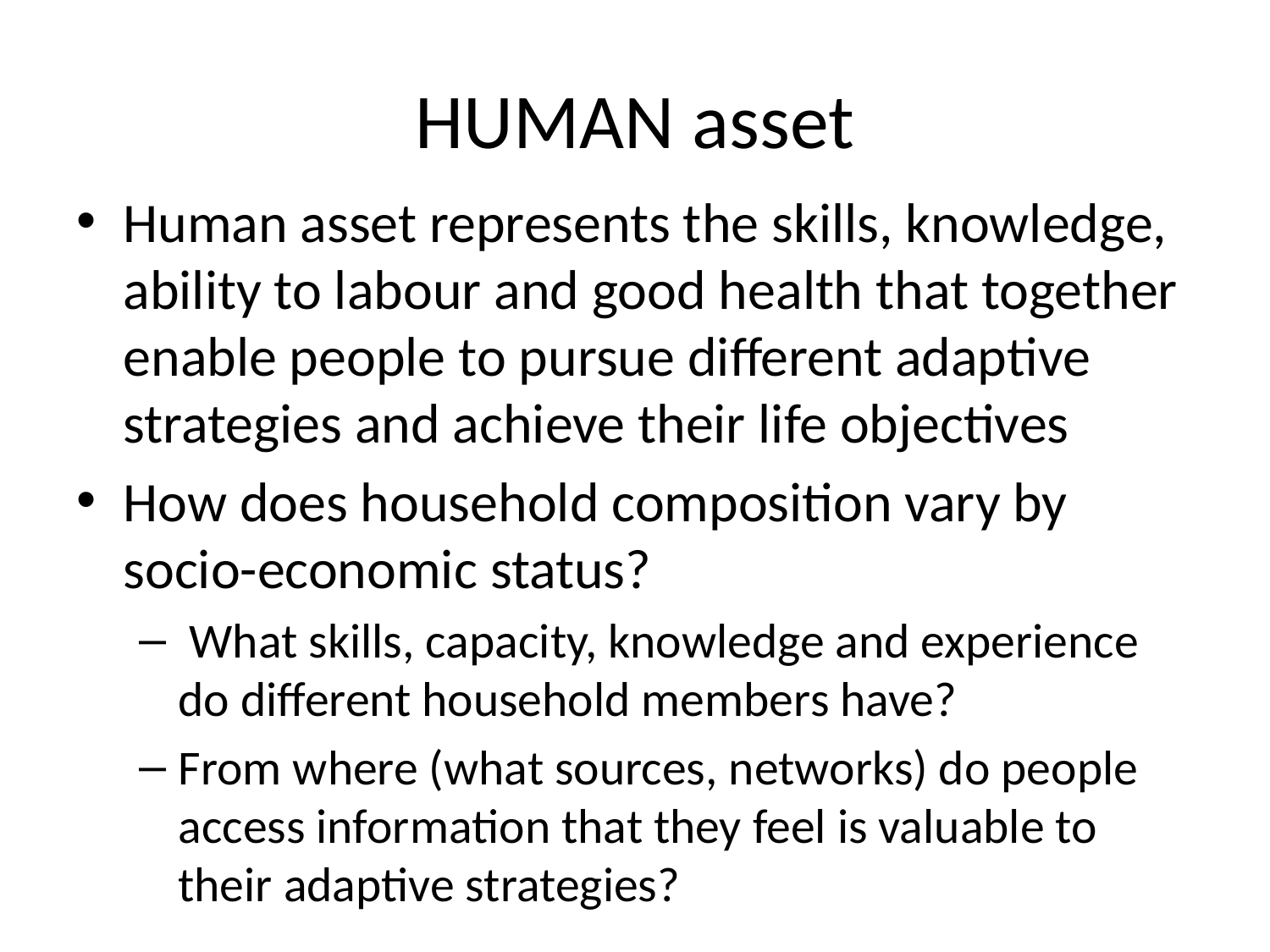

# HUMAN asset
Human asset represents the skills, knowledge, ability to labour and good health that together enable people to pursue different adaptive strategies and achieve their life objectives
How does household composition vary by socio-economic status?
 What skills, capacity, knowledge and experience do different household members have?
From where (what sources, networks) do people access information that they feel is valuable to their adaptive strategies?